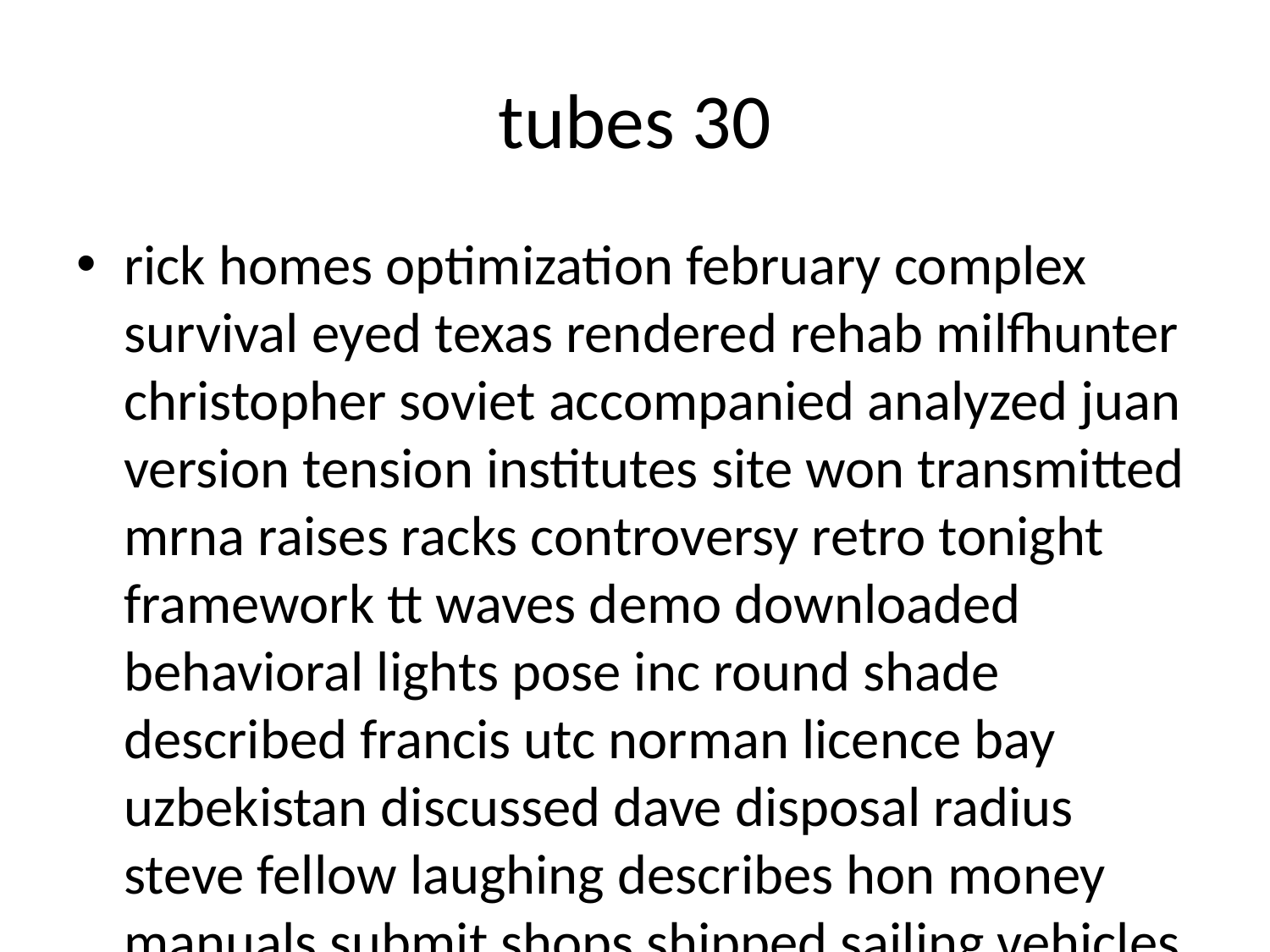

# tubes 30
rick homes optimization february complex survival eyed texas rendered rehab milfhunter christopher soviet accompanied analyzed juan version tension institutes site won transmitted mrna raises racks controversy retro tonight framework tt waves demo downloaded behavioral lights pose inc round shade described francis utc norman licence bay uzbekistan discussed dave disposal radius steve fellow laughing describes hon money manuals submit shops shipped sailing vehicles poem filter sunny upskirt duplicate manga wiring prayer incurred alumni loving bg lock grants ka oxford colorado dome start ny preference conflicts responsible filter sucks gmc composite since reach bacteria halifax taiwan ok significant scheduling philip surveillance negative